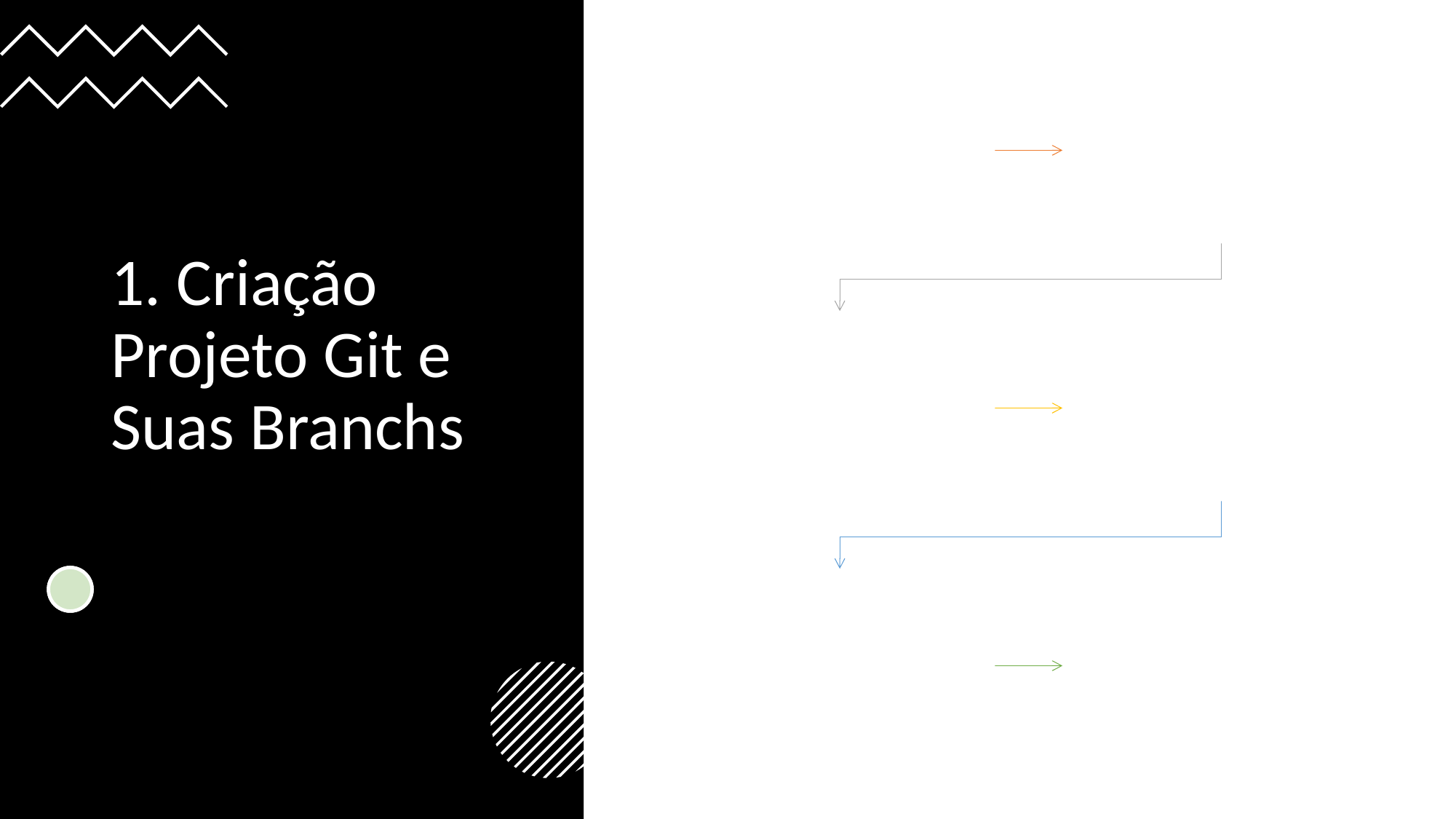

Criação Projetos Trello.

Verificar as atribuições e requisitos para premissa na criação do projeto como GitPages.

Criação Projeto Git com Suporte ao GitPages.

Criação Branchs.

Adicionar Membro da Equipe.
Alinhamento Procedimento Criação Fork.
# 1. Criação Projeto Git e Suas Branchs